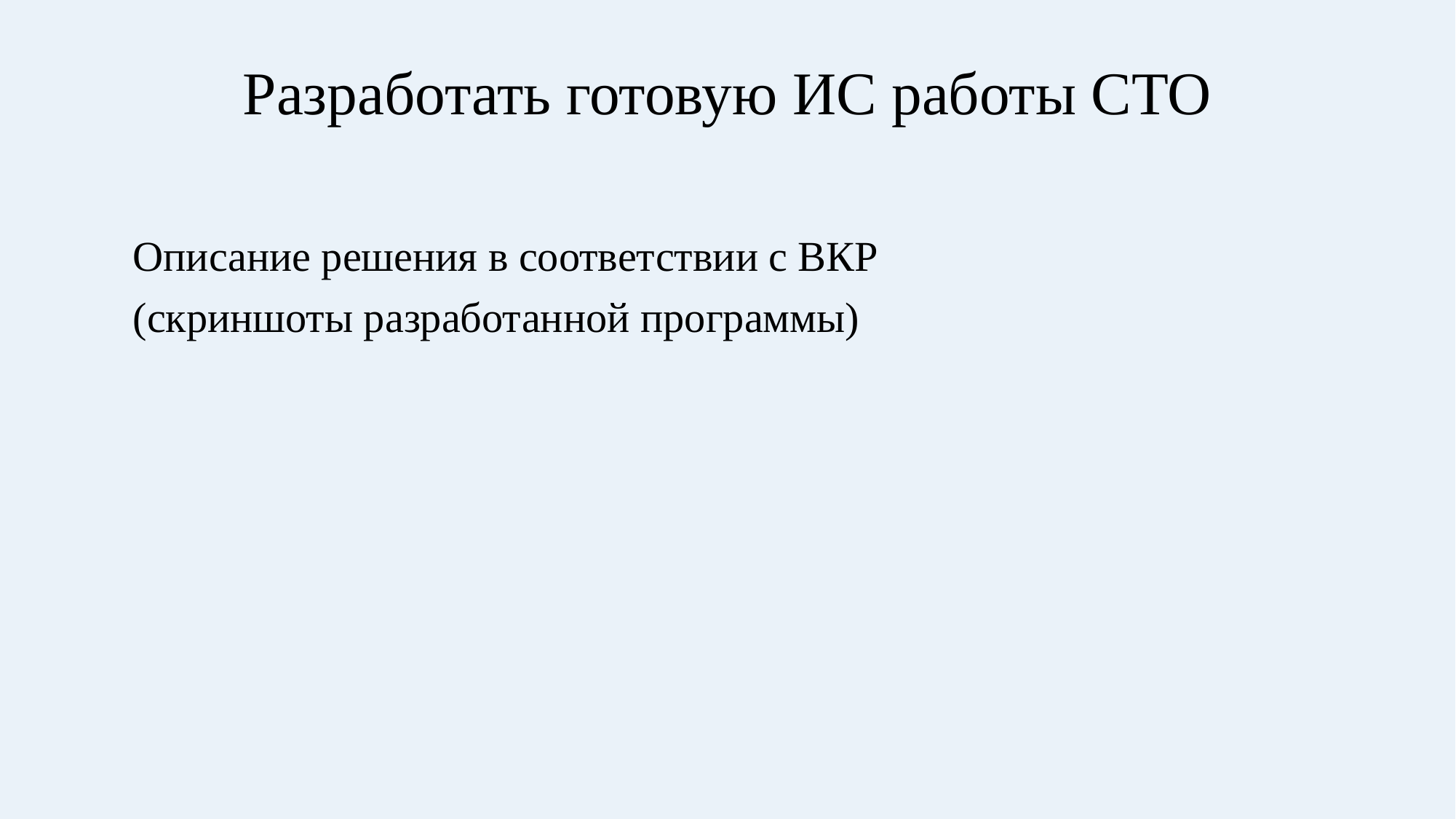

# Разработать готовую ИС работы СТО
Описание решения в соответствии с ВКР
(скриншоты разработанной программы)